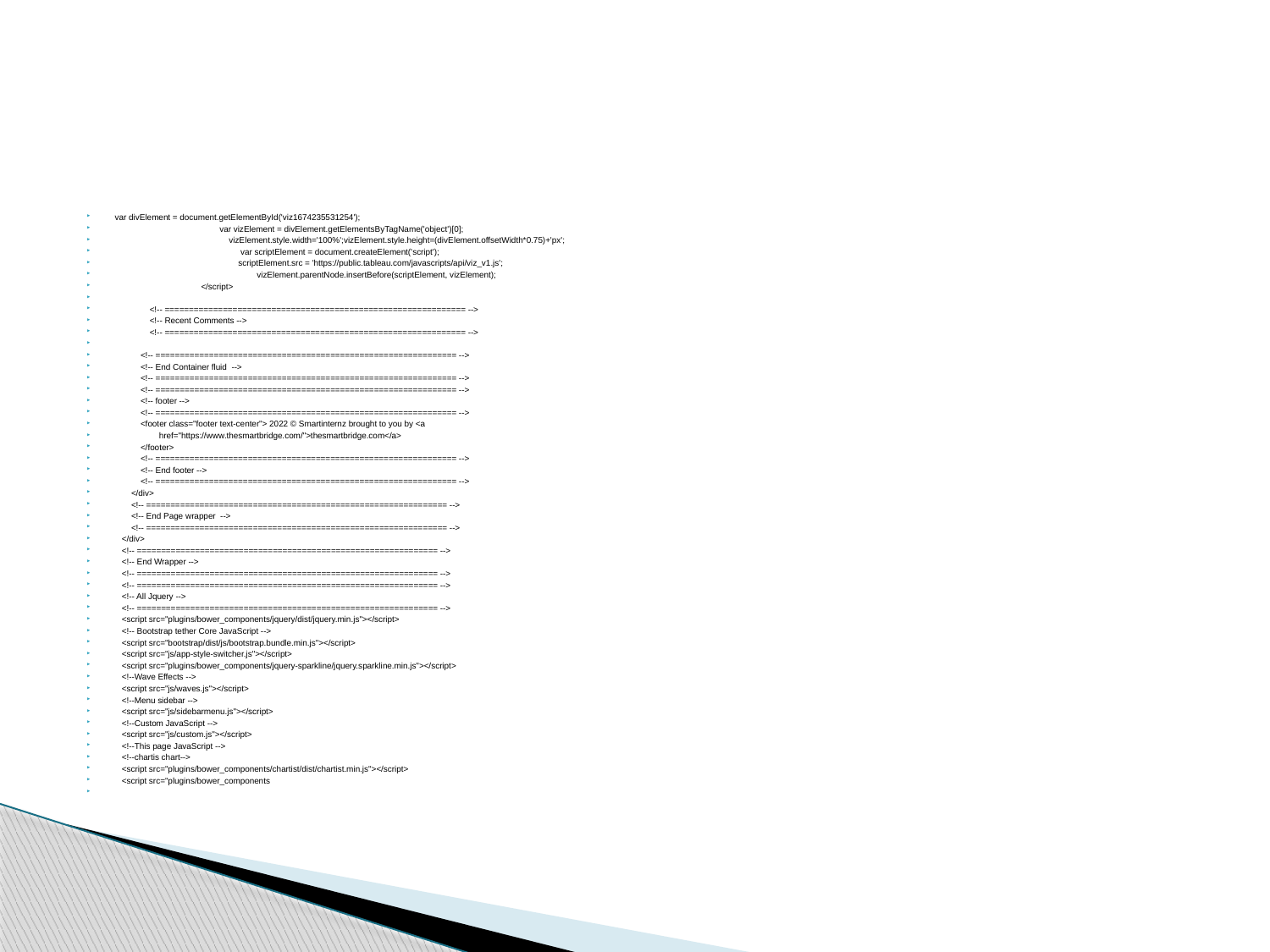

#
 var divElement = document.getElementById('viz1674235531254');
                                              var vizElement = divElement.getElementsByTagName('object')[0];
                                                  vizElement.style.width='100%';vizElement.style.height=(divElement.offsetWidth*0.75)+'px';
                                                       var scriptElement = document.createElement('script');
                                                      scriptElement.src = 'https://public.tableau.com/javascripts/api/viz_v1.js';
                                                              vizElement.parentNode.insertBefore(scriptElement, vizElement);
                                      </script>

                <!-- ============================================================== -->
                <!-- Recent Comments -->
                <!-- ============================================================== -->

            <!-- ============================================================== -->
            <!-- End Container fluid  -->
            <!-- ============================================================== -->
            <!-- ============================================================== -->
            <!-- footer -->
            <!-- ============================================================== -->
            <footer class="footer text-center"> 2022 © Smartinternz brought to you by <a
                    href="https://www.thesmartbridge.com/">thesmartbridge.com</a>
            </footer>
            <!-- ============================================================== -->
            <!-- End footer -->
            <!-- ============================================================== -->
        </div>
        <!-- ============================================================== -->
        <!-- End Page wrapper  -->
        <!-- ============================================================== -->
    </div>
    <!-- ============================================================== -->
    <!-- End Wrapper -->
    <!-- ============================================================== -->
    <!-- ============================================================== -->
    <!-- All Jquery -->
    <!-- ============================================================== -->
    <script src="plugins/bower_components/jquery/dist/jquery.min.js"></script>
    <!-- Bootstrap tether Core JavaScript -->
    <script src="bootstrap/dist/js/bootstrap.bundle.min.js"></script>
    <script src="js/app-style-switcher.js"></script>
    <script src="plugins/bower_components/jquery-sparkline/jquery.sparkline.min.js"></script>
    <!--Wave Effects -->
    <script src="js/waves.js"></script>
    <!--Menu sidebar -->
    <script src="js/sidebarmenu.js"></script>
    <!--Custom JavaScript -->
    <script src="js/custom.js"></script>
    <!--This page JavaScript -->
    <!--chartis chart-->
    <script src="plugins/bower_components/chartist/dist/chartist.min.js"></script>
    <script src="plugins/bower_components